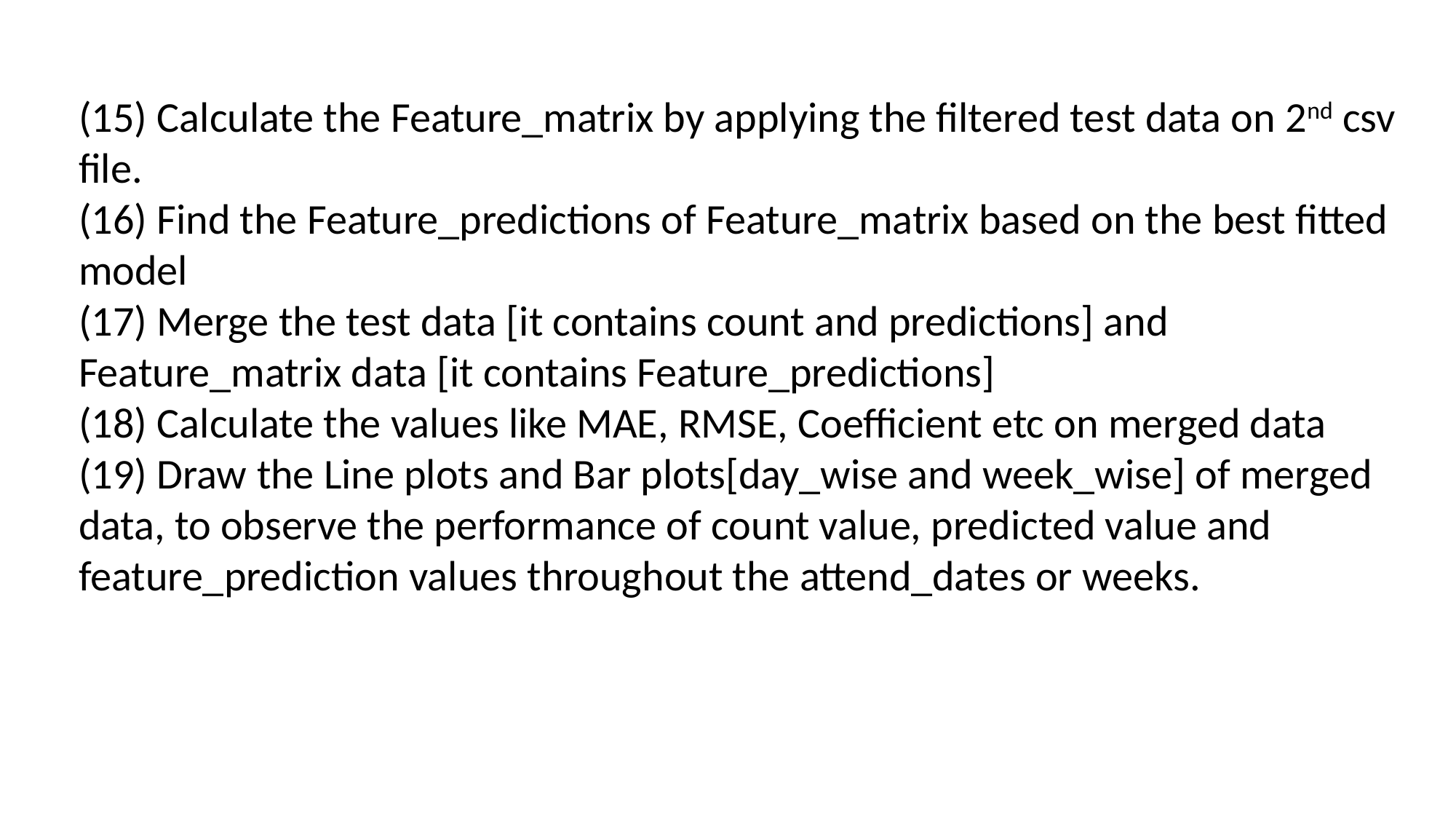

(15) Calculate the Feature_matrix by applying the filtered test data on 2nd csv file.
(16) Find the Feature_predictions of Feature_matrix based on the best fitted model
(17) Merge the test data [it contains count and predictions] and Feature_matrix data [it contains Feature_predictions]
(18) Calculate the values like MAE, RMSE, Coefficient etc on merged data
(19) Draw the Line plots and Bar plots[day_wise and week_wise] of merged data, to observe the performance of count value, predicted value and feature_prediction values throughout the attend_dates or weeks.